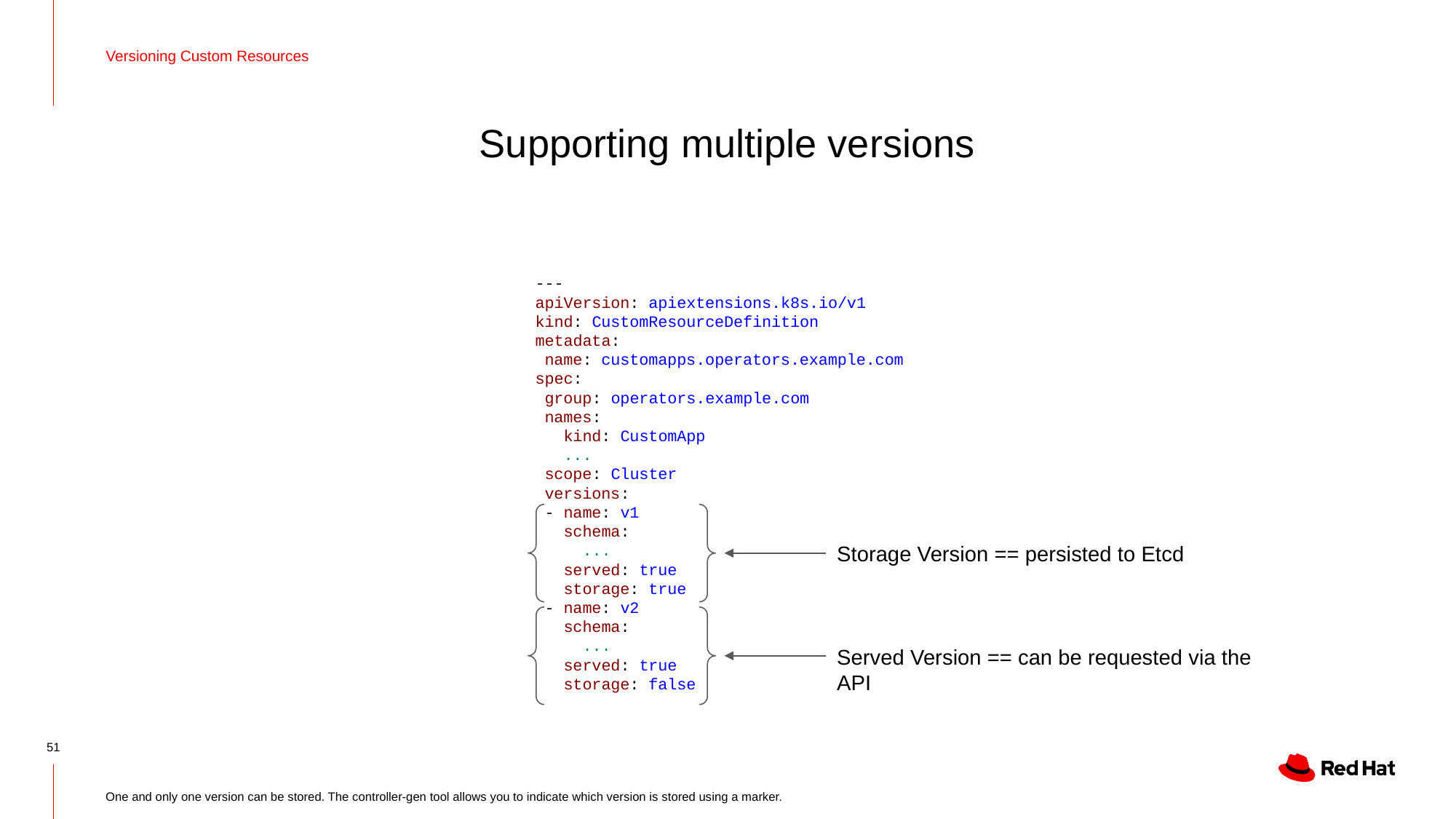

Versioning Custom Resources
# Supporting multiple versions

---
apiVersion: apiextensions.k8s.io/v1
kind: CustomResourceDefinition
metadata:
 name: customapps.operators.example.com
spec:
 group: operators.example.com
 names:
   kind: CustomApp
   ...
 scope: Cluster
 versions:
 - name: v1
   schema:
     ...
   served: true
   storage: true
 - name: v2
   schema:
     ...
   served: true
   storage: false

Storage Version == persisted to Etcd

Served Version == can be requested via the API
One and only one version can be stored. The controller-gen tool allows you to indicate which version is stored using a marker.
51